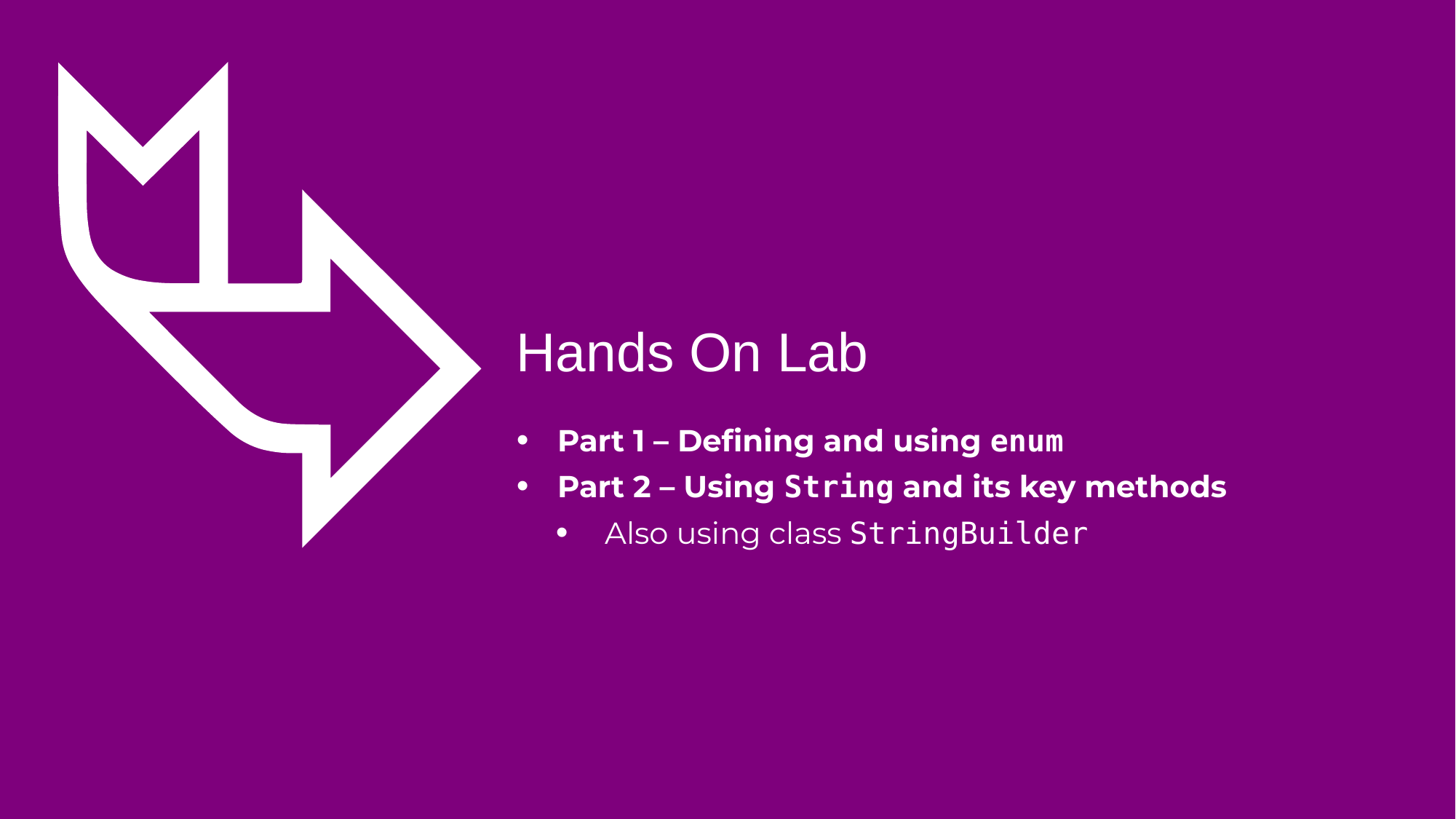

# Hands On Lab
Part 1 – Defining and using enum
Part 2 – Using String and its key methods
 Also using class StringBuilder